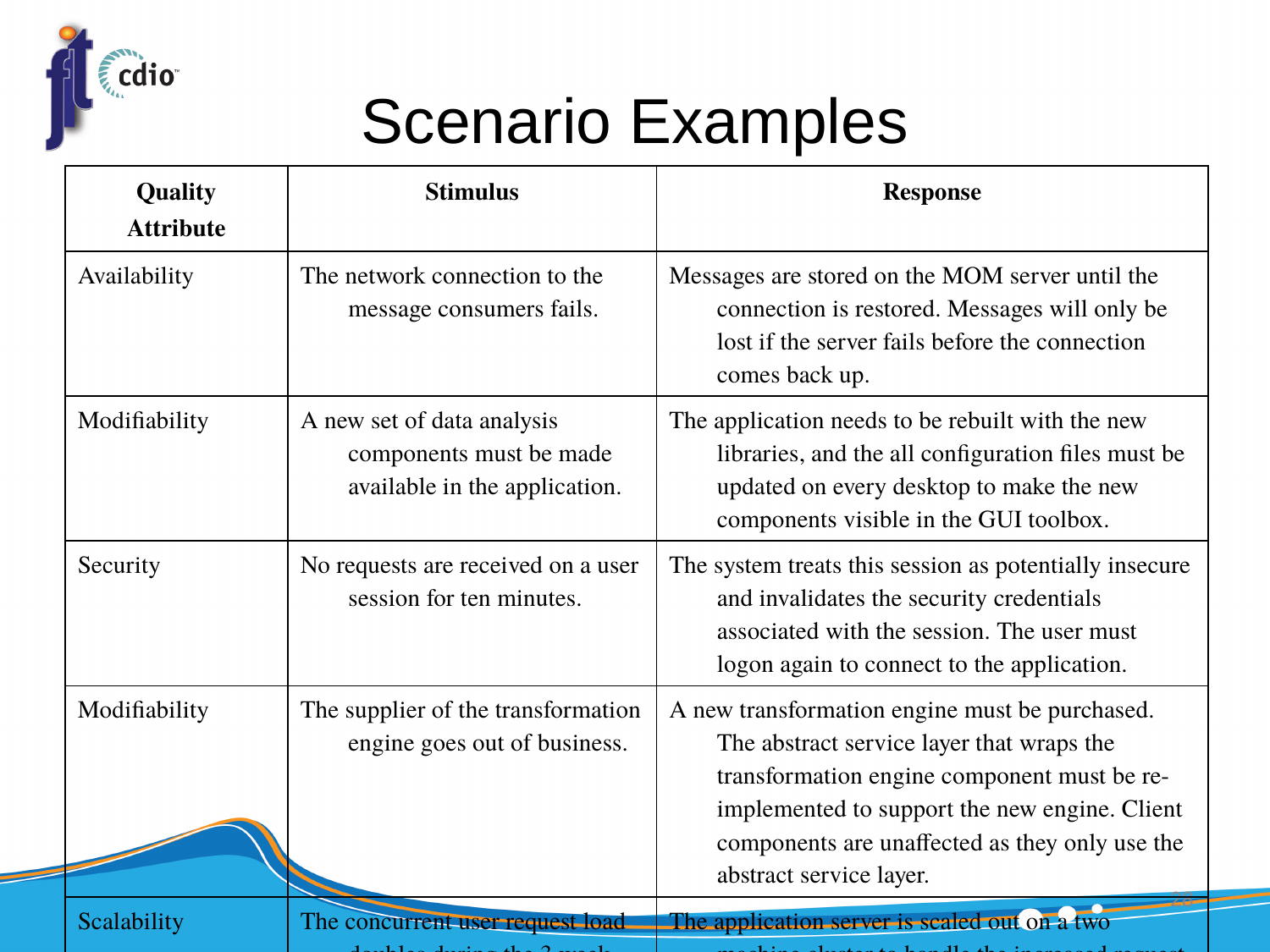

# Scenario Examples
| Quality Attribute | Stimulus | Response |
| --- | --- | --- |
| Availability | The network connection to the message consumers fails. | Messages are stored on the MOM server until the connection is restored. Messages will only be lost if the server fails before the connection comes back up. |
| Modifiability | A new set of data analysis components must be made available in the application. | The application needs to be rebuilt with the new libraries, and the all configuration files must be updated on every desktop to make the new components visible in the GUI toolbox. |
| Security | No requests are received on a user session for ten minutes. | The system treats this session as potentially insecure and invalidates the security credentials associated with the session. The user must logon again to connect to the application. |
| Modifiability | The supplier of the transformation engine goes out of business. | A new transformation engine must be purchased. The abstract service layer that wraps the transformation engine component must be re-implemented to support the new engine. Client components are unaffected as they only use the abstract service layer. |
| Scalability | The concurrent user request load doubles during the 3 week enrollment period. | The application server is scaled out on a two machine cluster to handle the increased request load. |
28